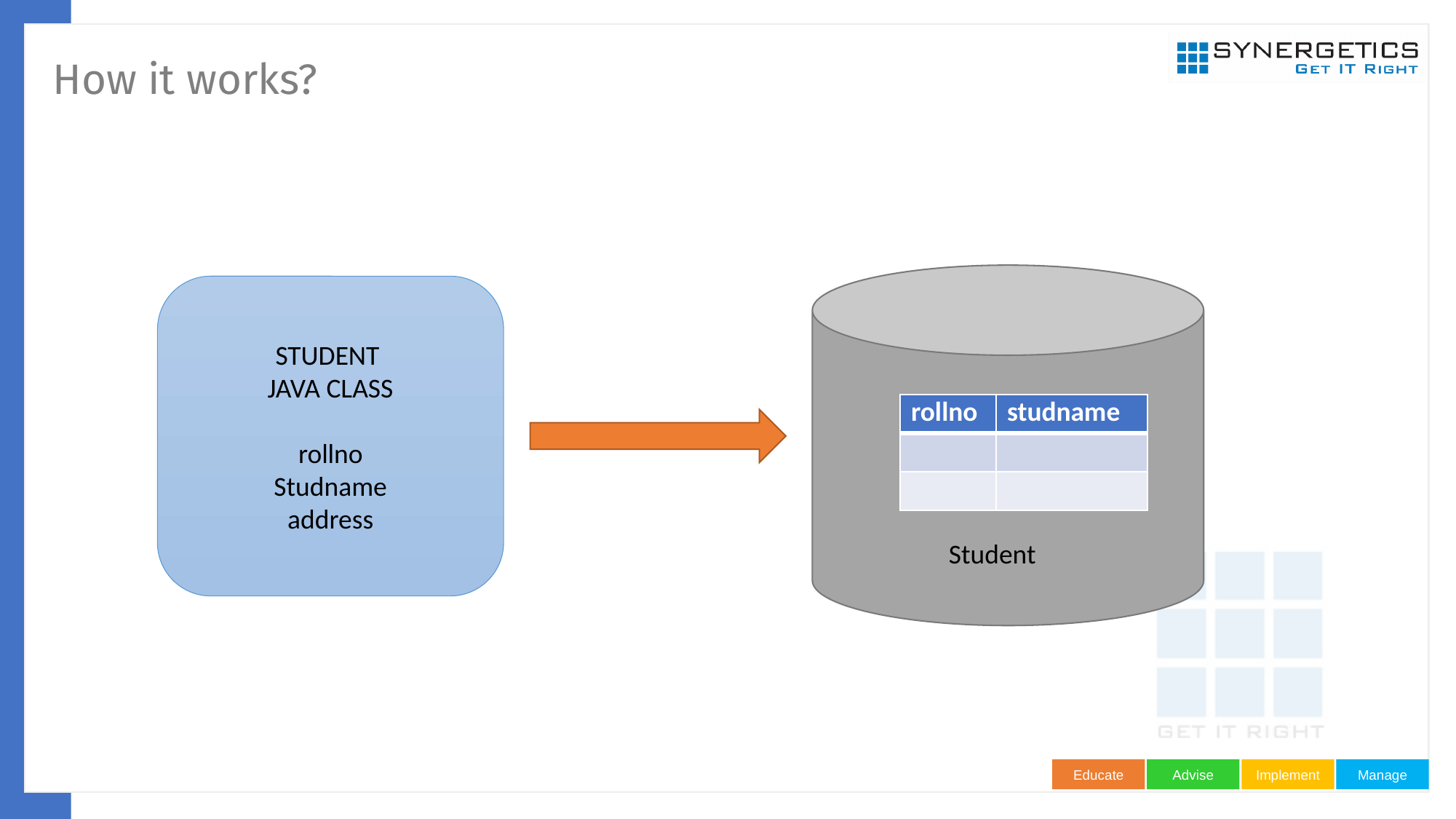

# How it works?

STUDENT
JAVA CLASS

rollno
Studname
address
| rollno | studname |
| --- | --- |
|  |  |
|  |  |

Student